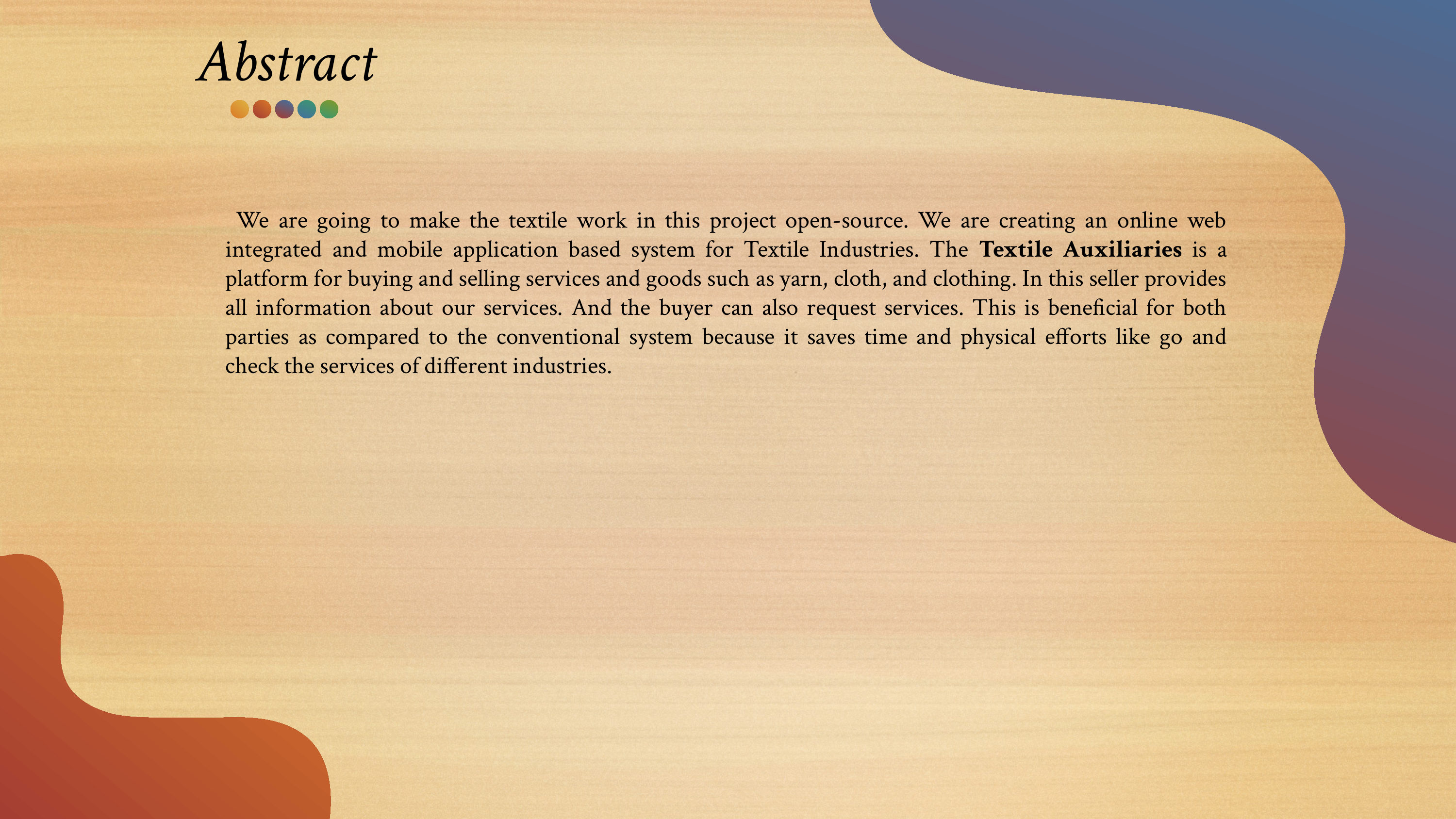

# Abstract
 We are going to make the textile work in this project open-source. We are creating an online web integrated and mobile application based system for Textile Industries. The Textile Auxiliaries is a platform for buying and selling services and goods such as yarn, cloth, and clothing. In this seller provides all information about our services. And the buyer can also request services. This is beneficial for both parties as compared to the conventional system because it saves time and physical efforts like go and check the services of different industries.